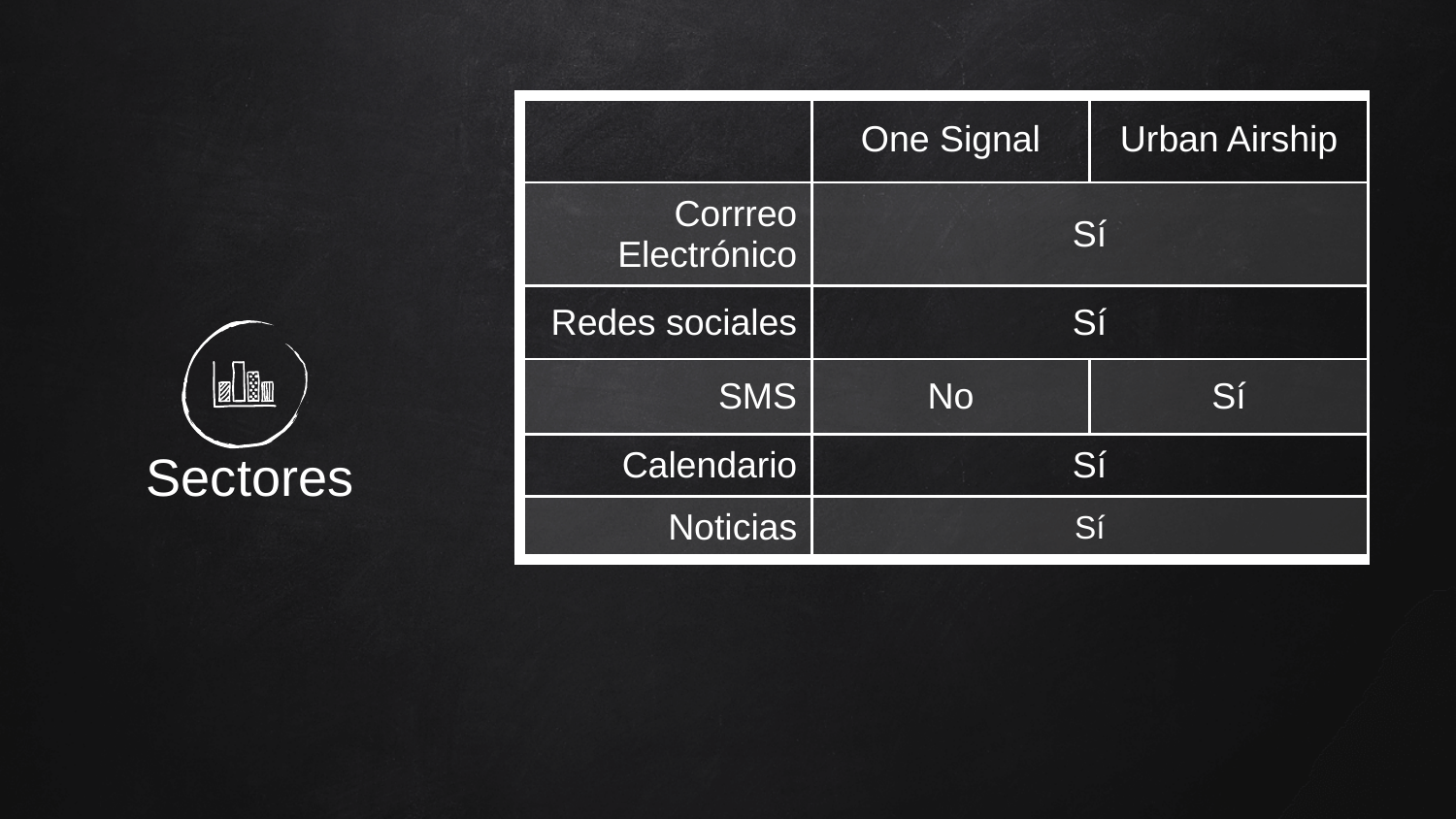

|  | One Signal | Urban Airship |
| --- | --- | --- |
| Corrreo Electrónico | Sí |  |
| Redes sociales | Sí |  |
| SMS | No | Sí |
| Calendario | Sí |  |
| Noticias | Sí |  |

# Sectores